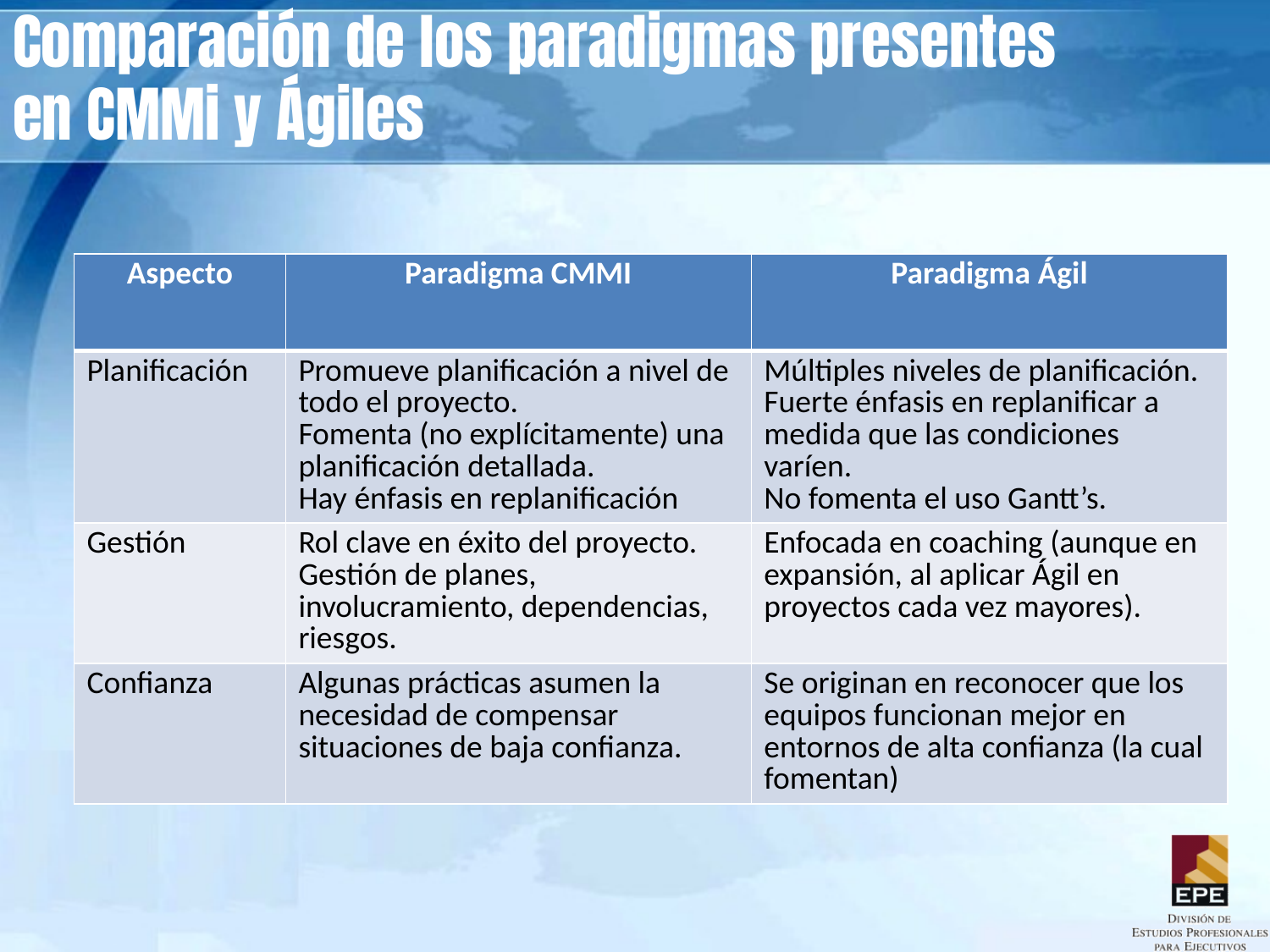

# Comparación de los paradigmas presentes en CMMi y Ágiles
| Aspecto | Paradigma CMMI | Paradigma Ágil |
| --- | --- | --- |
| Planificación | Promueve planificación a nivel de todo el proyecto. Fomenta (no explícitamente) una planificación detallada. Hay énfasis en replanificación | Múltiples niveles de planificación. Fuerte énfasis en replanificar a medida que las condiciones varíen. No fomenta el uso Gantt’s. |
| Gestión | Rol clave en éxito del proyecto. Gestión de planes, involucramiento, dependencias, riesgos. | Enfocada en coaching (aunque en expansión, al aplicar Ágil en proyectos cada vez mayores). |
| Confianza | Algunas prácticas asumen la necesidad de compensar situaciones de baja confianza. | Se originan en reconocer que los equipos funcionan mejor en entornos de alta confianza (la cual fomentan) |